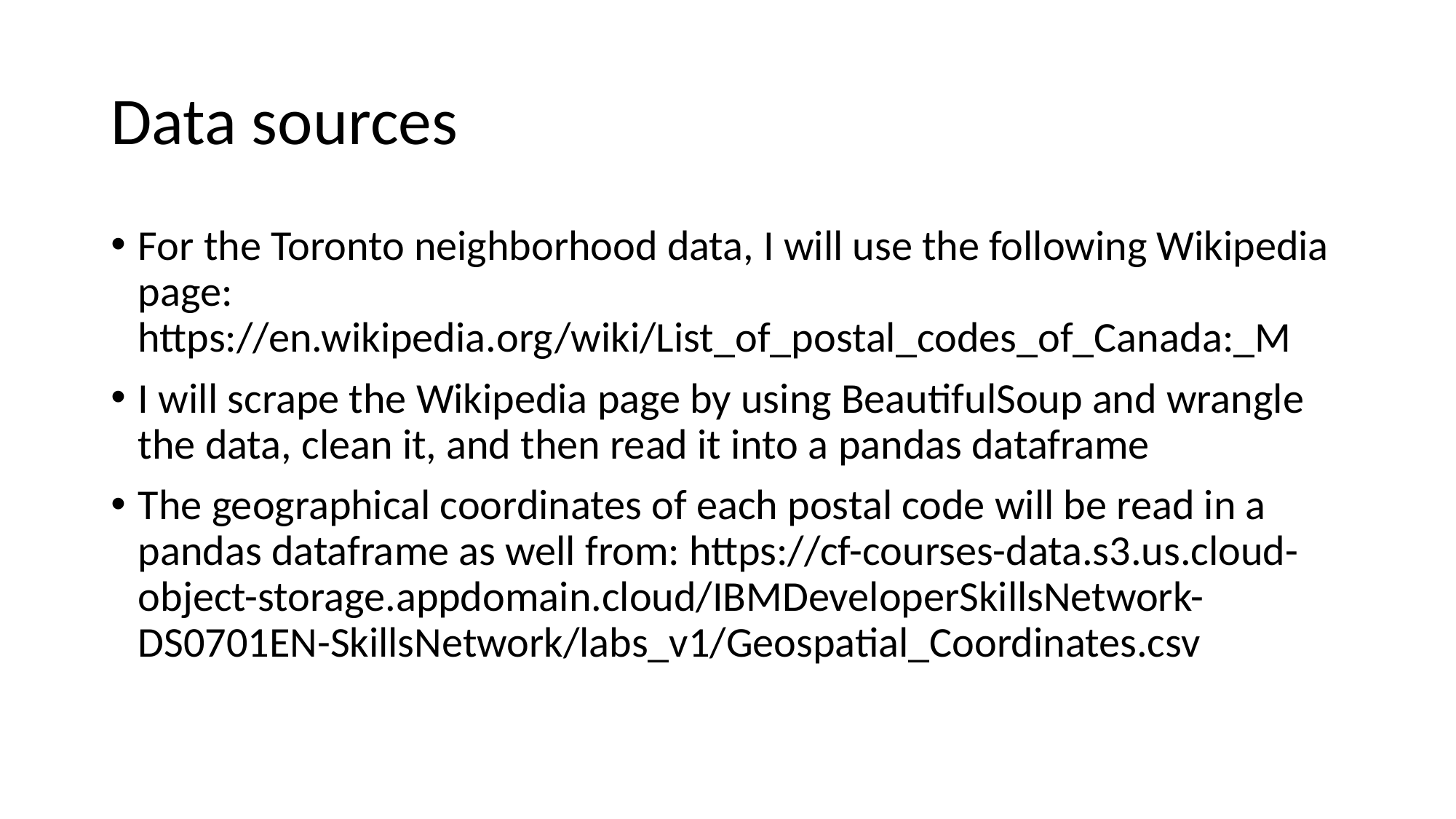

# Data sources
For the Toronto neighborhood data, I will use the following Wikipedia page: https://en.wikipedia.org/wiki/List_of_postal_codes_of_Canada:_M
I will scrape the Wikipedia page by using BeautifulSoup and wrangle the data, clean it, and then read it into a pandas dataframe
The geographical coordinates of each postal code will be read in a pandas dataframe as well from: https://cf-courses-data.s3.us.cloud-object-storage.appdomain.cloud/IBMDeveloperSkillsNetwork-DS0701EN-SkillsNetwork/labs_v1/Geospatial_Coordinates.csv